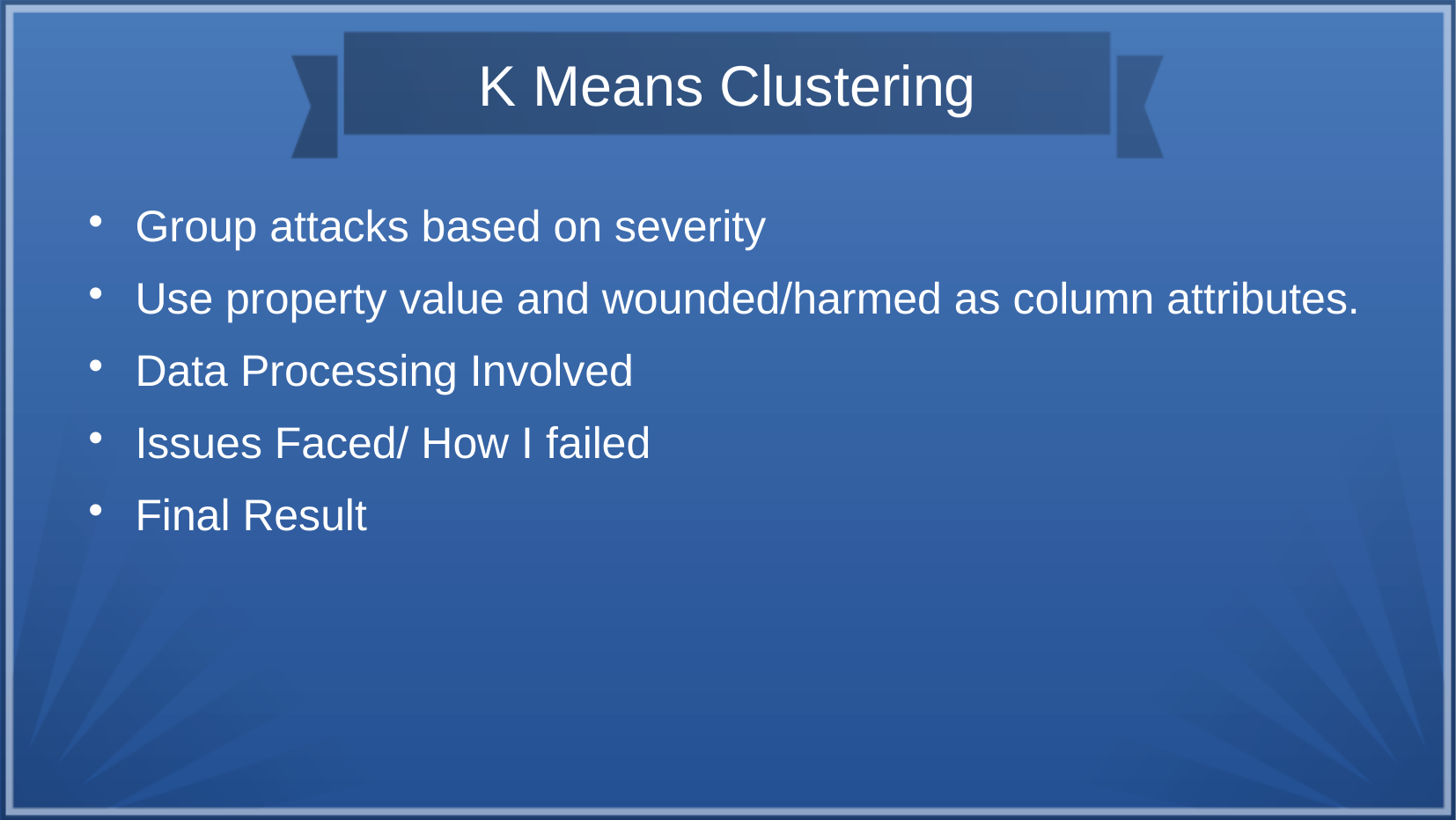

K Means Clustering
Group attacks based on severity
Use property value and wounded/harmed as column attributes.
Data Processing Involved
Issues Faced/ How I failed
Final Result